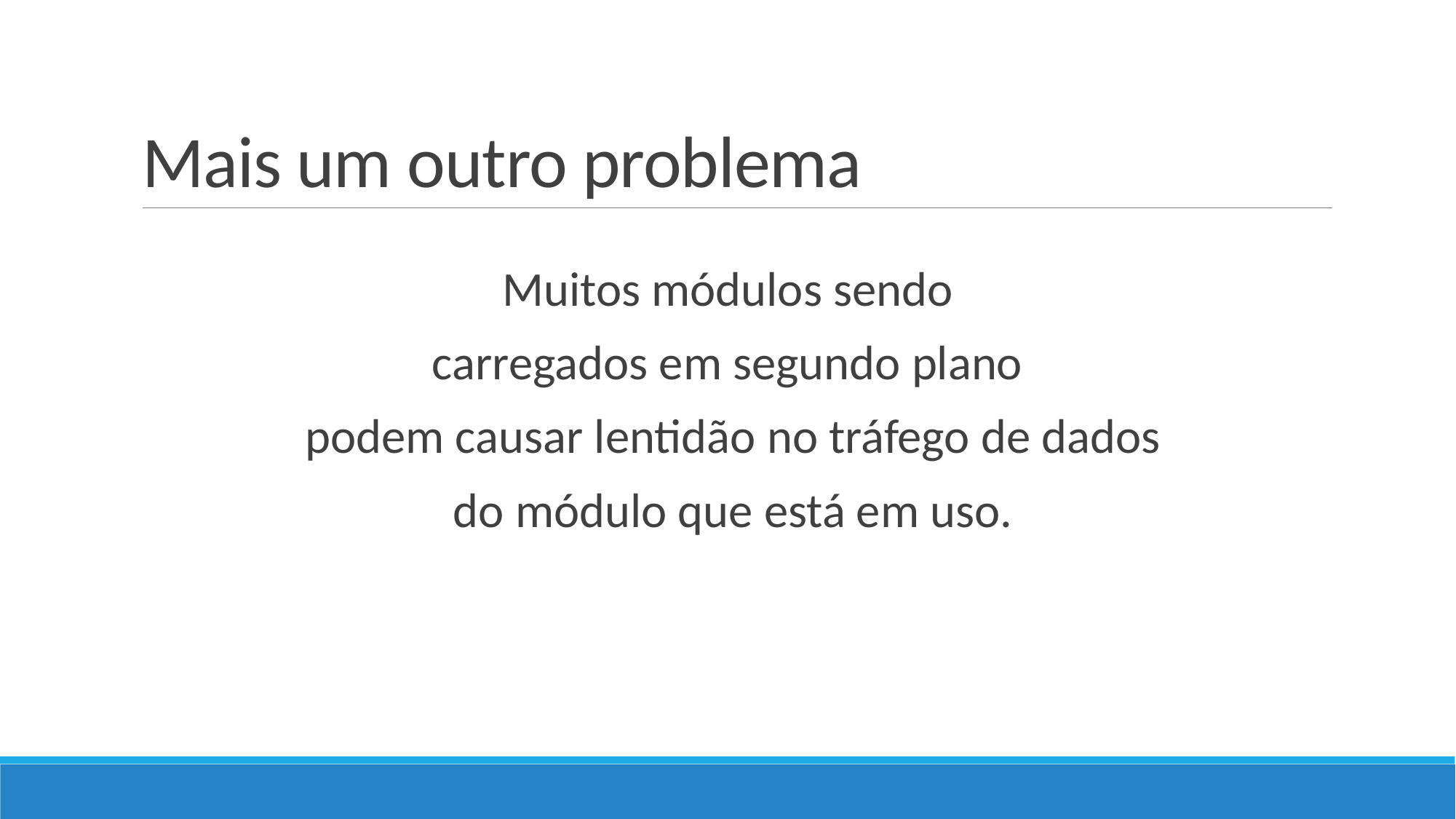

# Mais um outro problema
Muitos módulos sendo
carregados em segundo plano
podem causar lentidão no tráfego de dados
do módulo que está em uso.